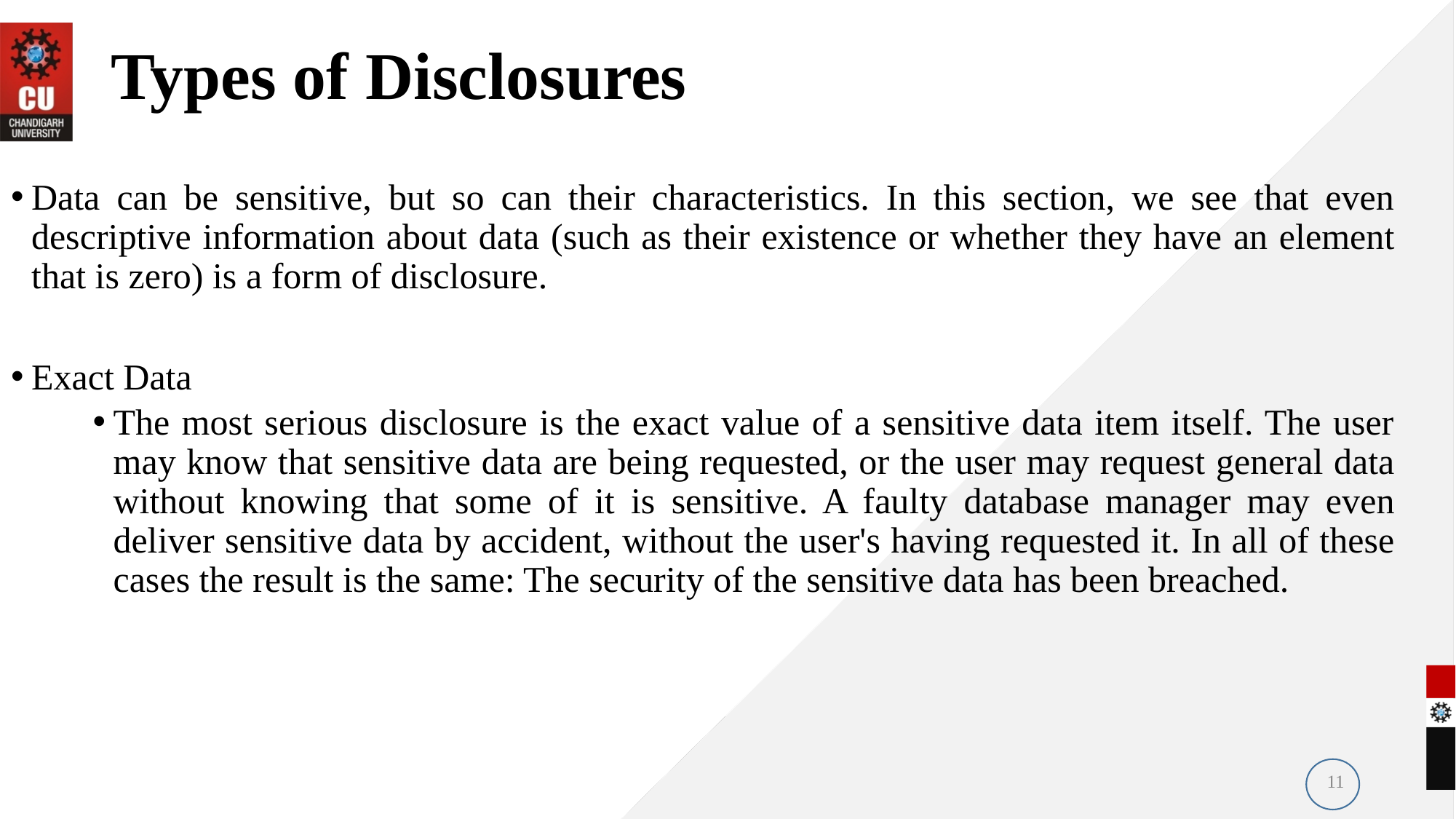

# Types of Disclosures
Data can be sensitive, but so can their characteristics. In this section, we see that even descriptive information about data (such as their existence or whether they have an element that is zero) is a form of disclosure.

Exact Data
The most serious disclosure is the exact value of a sensitive data item itself. The user may know that sensitive data are being requested, or the user may request general data without knowing that some of it is sensitive. A faulty database manager may even deliver sensitive data by accident, without the user's having requested it. In all of these cases the result is the same: The security of the sensitive data has been breached.
11